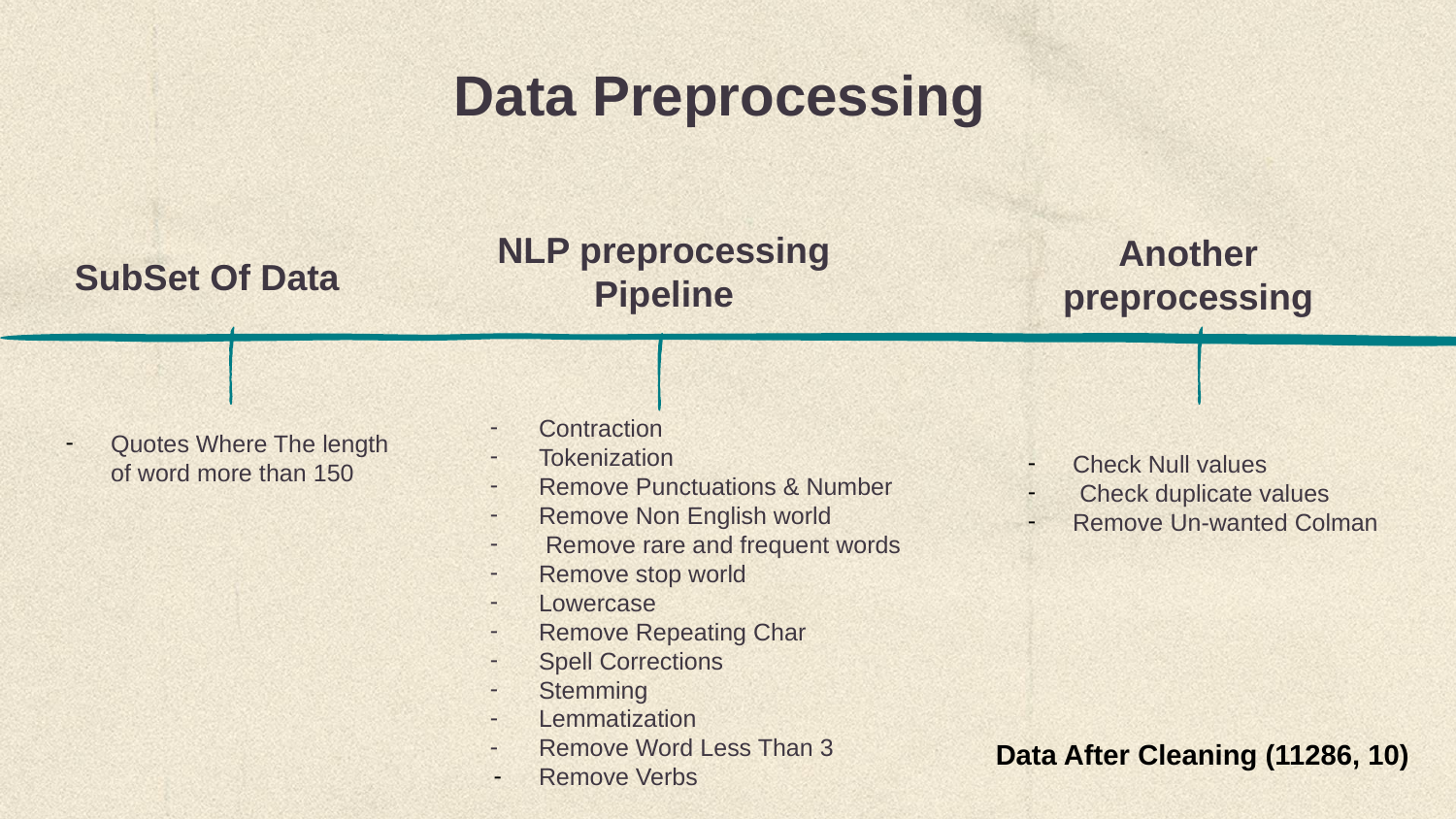

# Data Preprocessing
NLP preprocessing
Pipeline

Another preprocessing

SubSet Of Data

Contraction
Tokenization
Remove Punctuations & Number
Remove Non English world
 Remove rare and frequent words
Remove stop world
Lowercase
Remove Repeating Char
Spell Corrections
Stemming
Lemmatization
Remove Word Less Than 3
Remove Verbs

Quotes Where The length of word more than 150
Check Null values
 Check duplicate values
Remove Un-wanted Colman

Data After Cleaning (11286, 10)